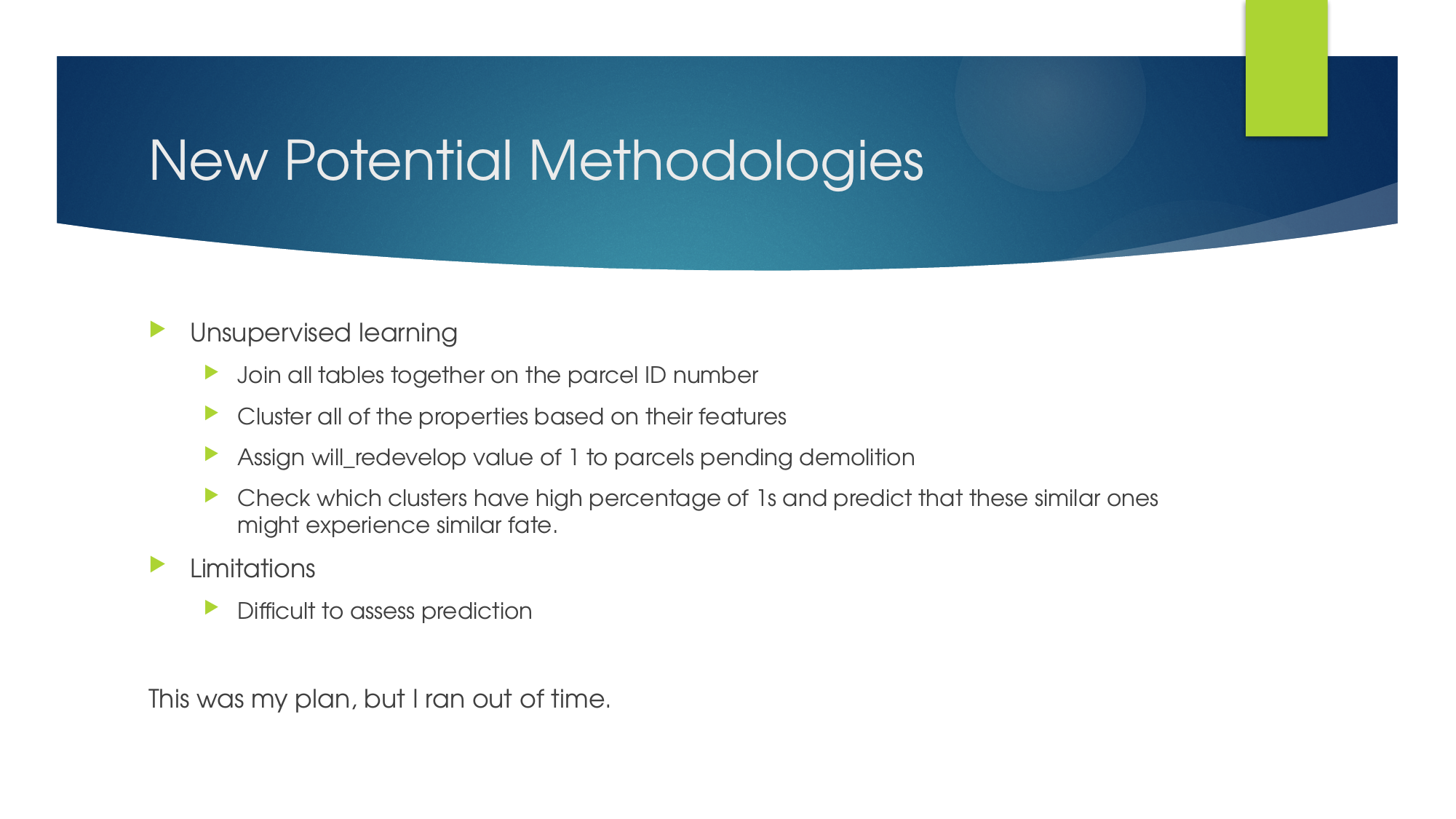

# New Potential Methodologies
Unsupervised learning
Join all tables together on the parcel ID number
Cluster all of the properties based on their features
Assign will_redevelop value of 1 to parcels pending demolition
Check which clusters have high percentage of 1s and predict that these similar ones might experience similar fate.
Limitations
Difficult to assess prediction

This was my plan, but I ran out of time.